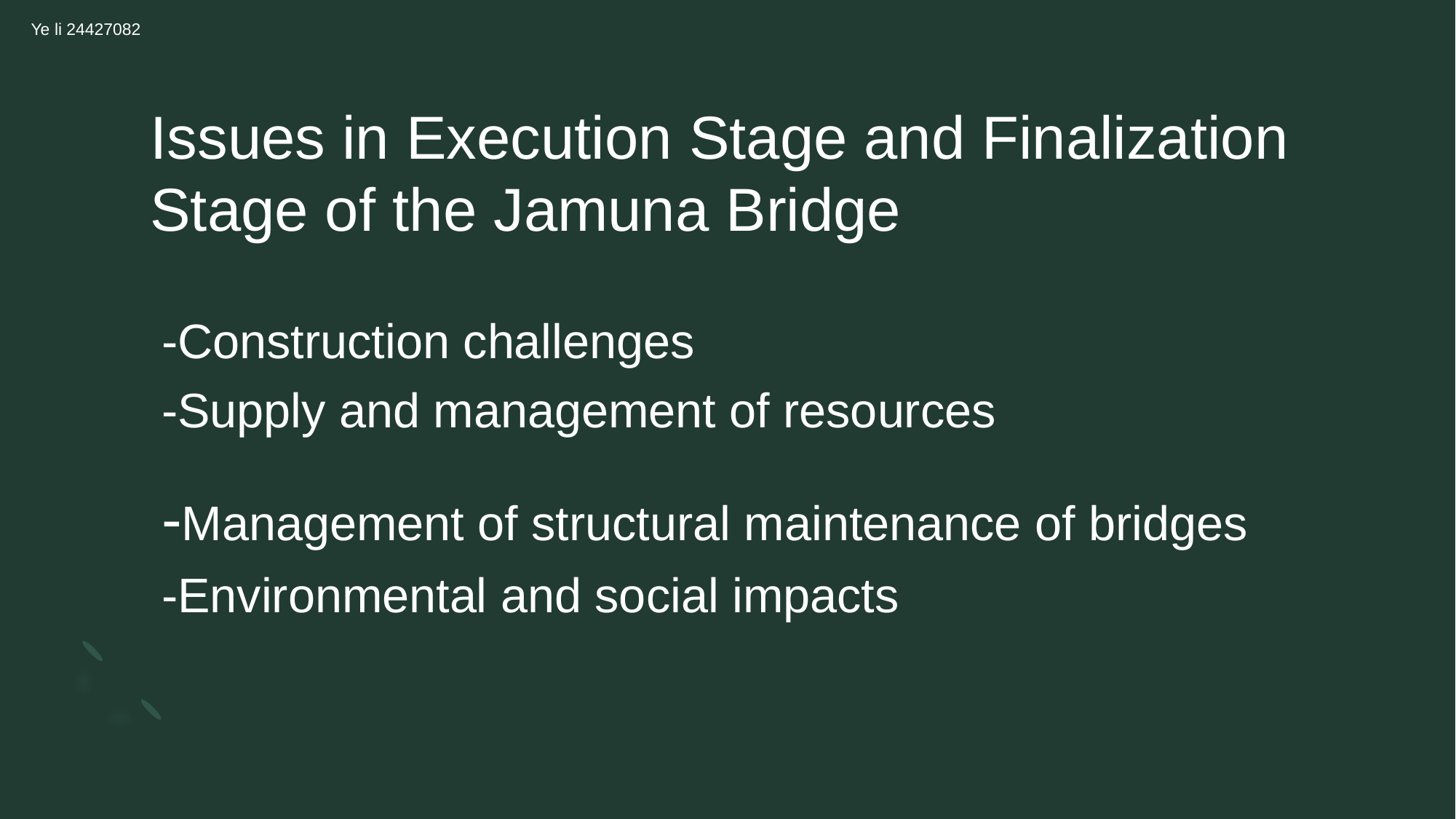

Ye li 24427082
# Issues in Execution Stage and Finalization Stage of the Jamuna Bridge
-Construction challenges​
-Supply and management of resources
-Management of structural maintenance of bridges
-Environmental and social impacts​